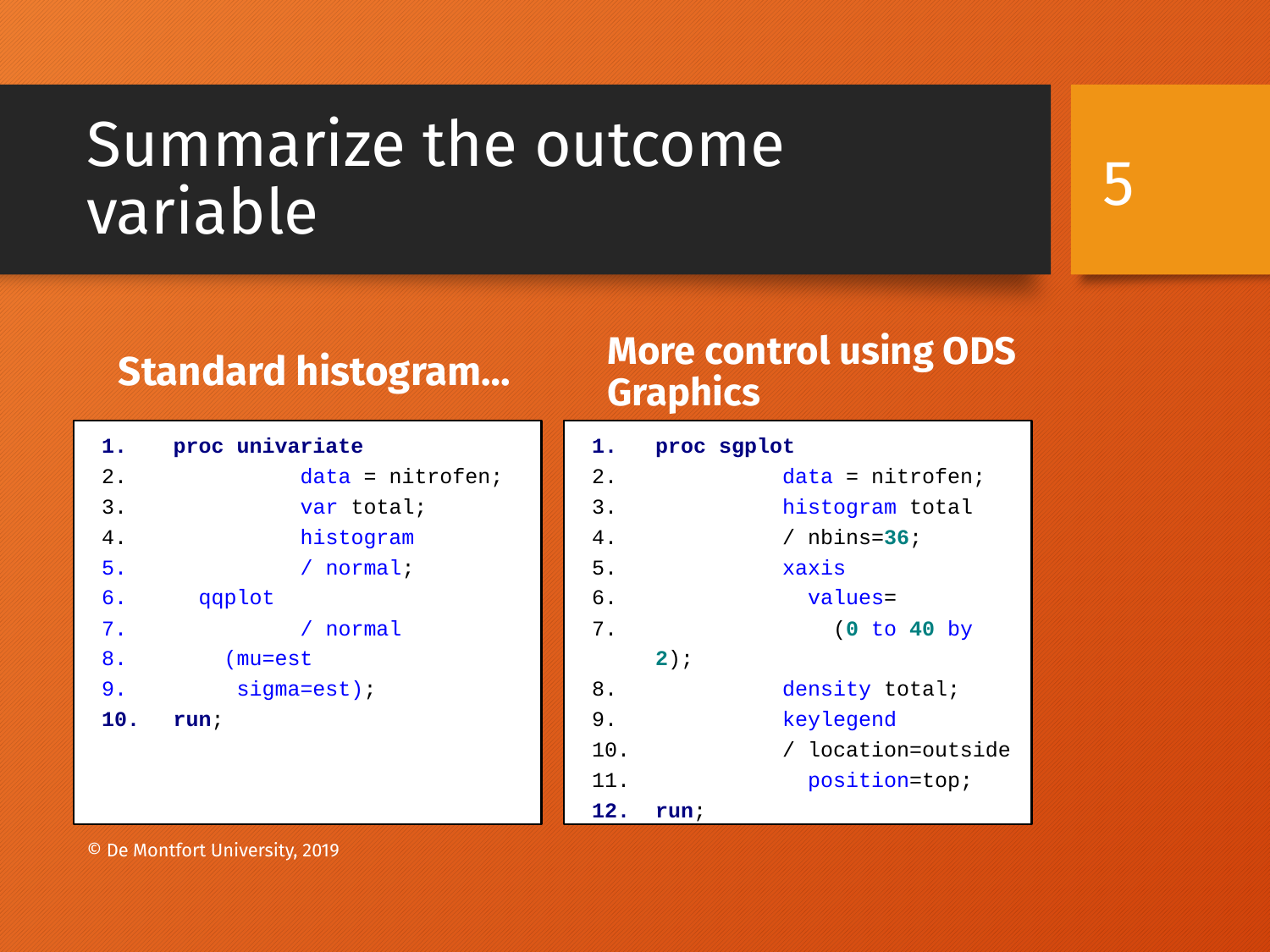

5
# Summarize the outcome variable
More control using ODS Graphics
Standard histogram…
proc univariate
	data = nitrofen;
	var total;
	histogram
	/ normal;
  qqplot
	/ normal
    (mu=est
     sigma=est);
run;
proc sgplot
	data = nitrofen;
	histogram total
	/ nbins=36;
	xaxis
	  values=
	    (0 to 40 by 2);
	density total;
	keylegend
	/ location=outside
	  position=top;
run;
© De Montfort University, 2019